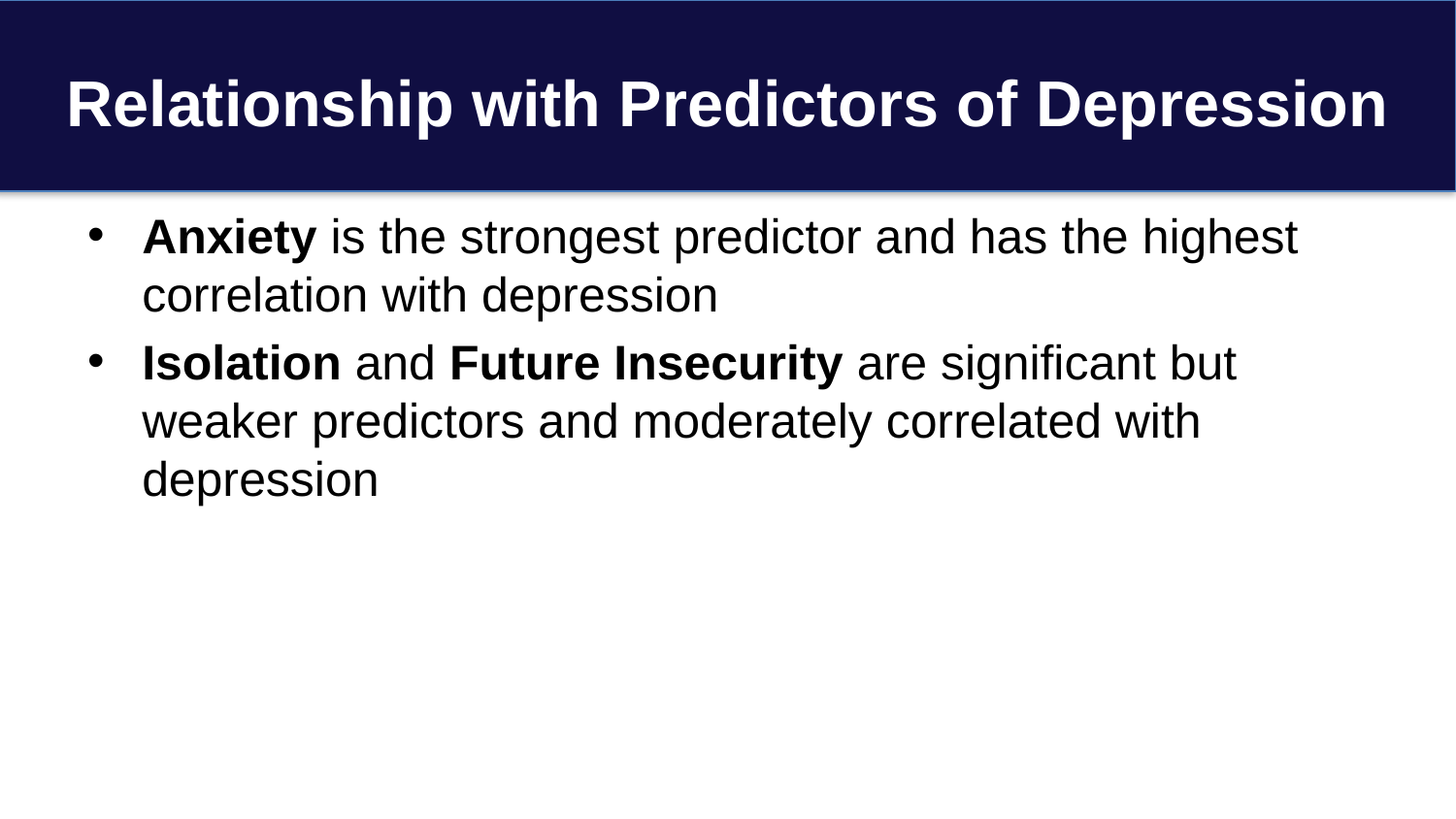

# Relationship with Predictors of Depression
Anxiety is the strongest predictor and has the highest correlation with depression
Isolation and Future Insecurity are significant but weaker predictors and moderately correlated with depression